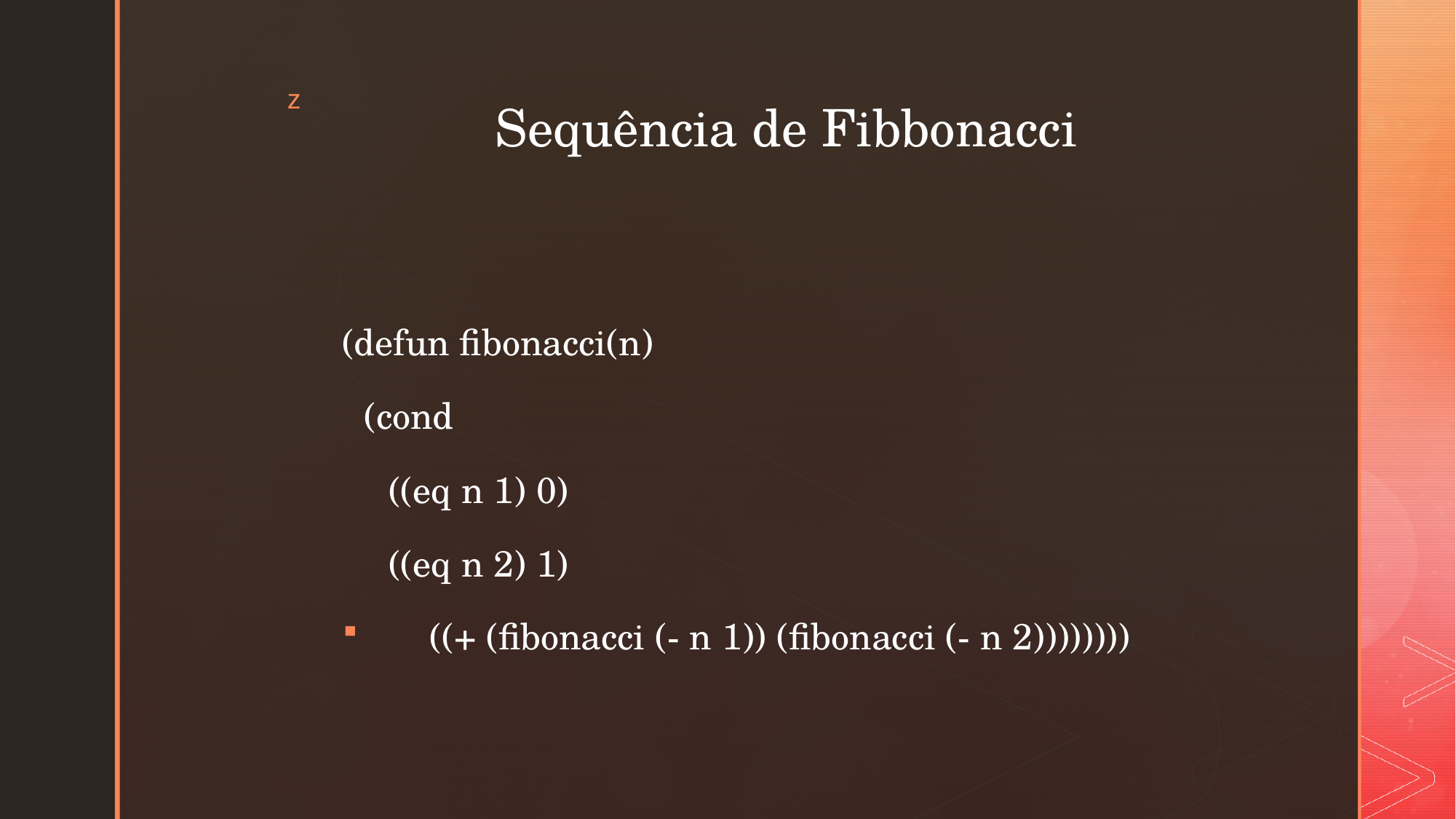

# Sequência de Fibbonacci
(defun fibonacci(n)
  (cond
    ((eq n 1) 0)
    ((eq n 2) 1)
    ((+ (fibonacci (- n 1)) (fibonacci (- n 2))))))))